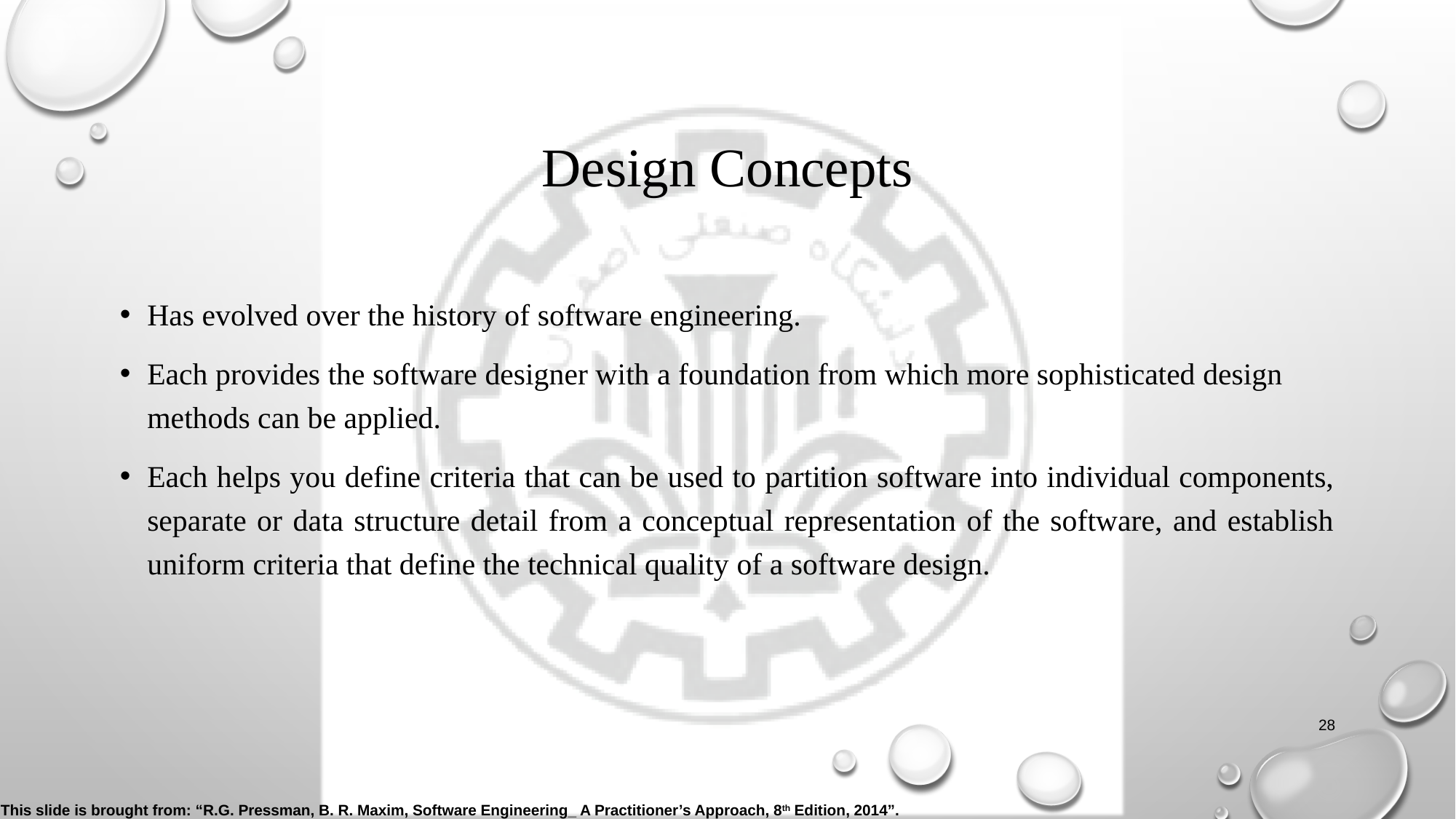

# Design Concepts
Has evolved over the history of software engineering.
Each provides the software designer with a foundation from which more sophisticated design methods can be applied.
Each helps you define criteria that can be used to partition software into individual components, separate or data structure detail from a conceptual representation of the software, and establish uniform criteria that define the technical quality of a software design.
28
This slide is brought from: “R.G. Pressman, B. R. Maxim, Software Engineering_ A Practitioner’s Approach, 8th Edition, 2014”.